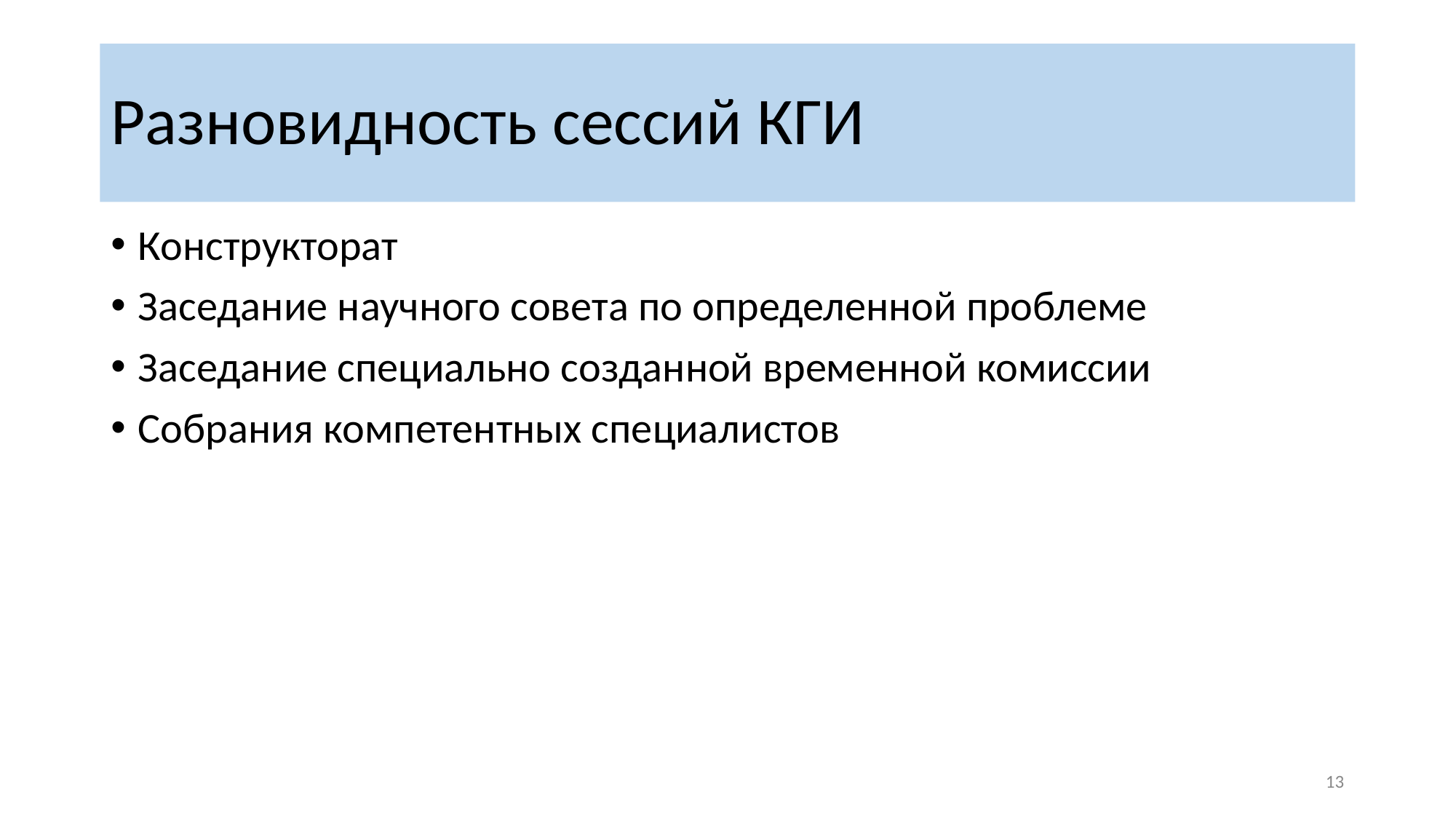

# Разновидность сессий КГИ
Конструкторат
Заседание научного совета по определенной проблеме
Заседание специально созданной временной комиссии
Собрания компетентных специалистов
13